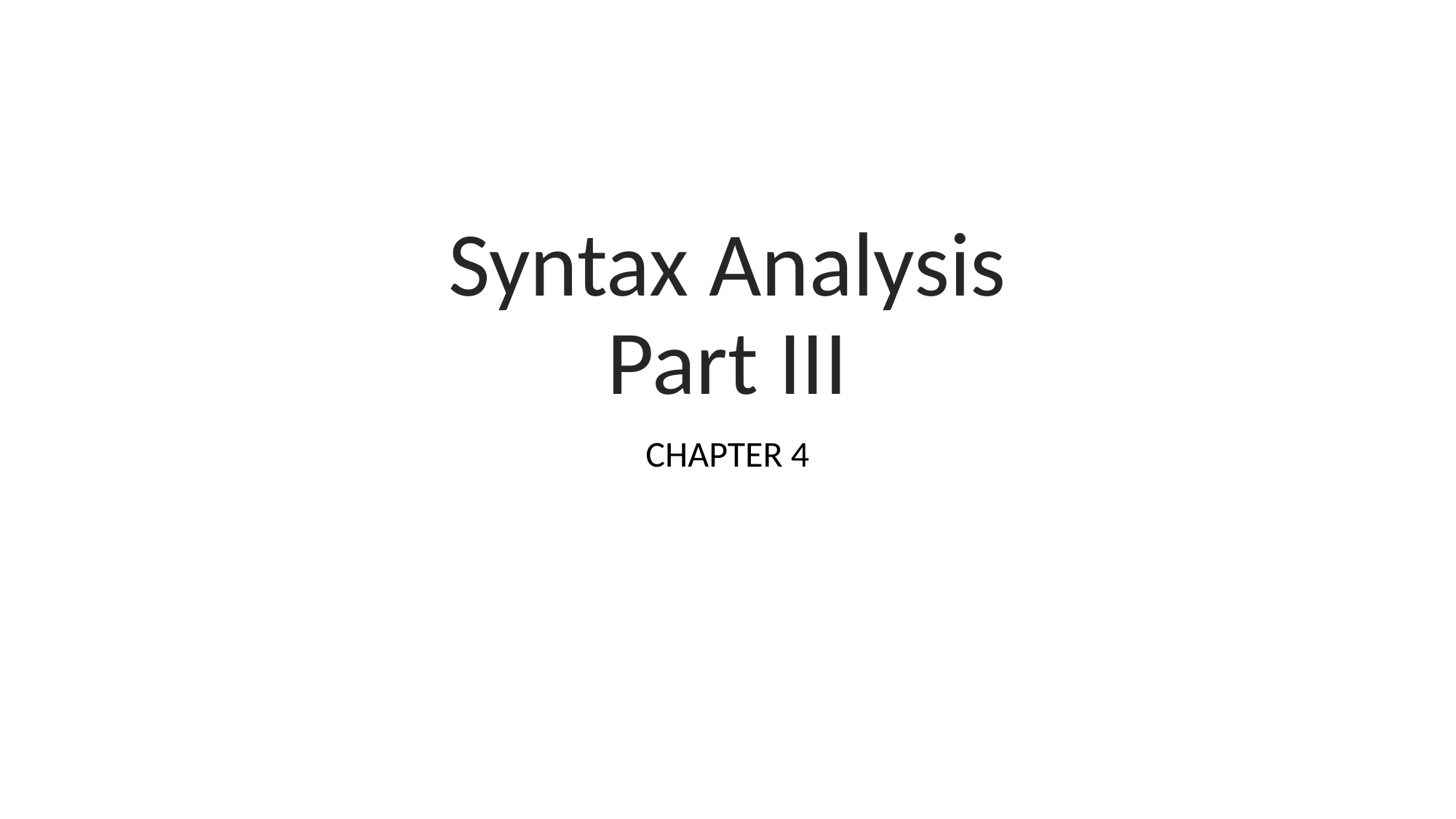

# Syntax Analysis Part III
CHAPTER 4